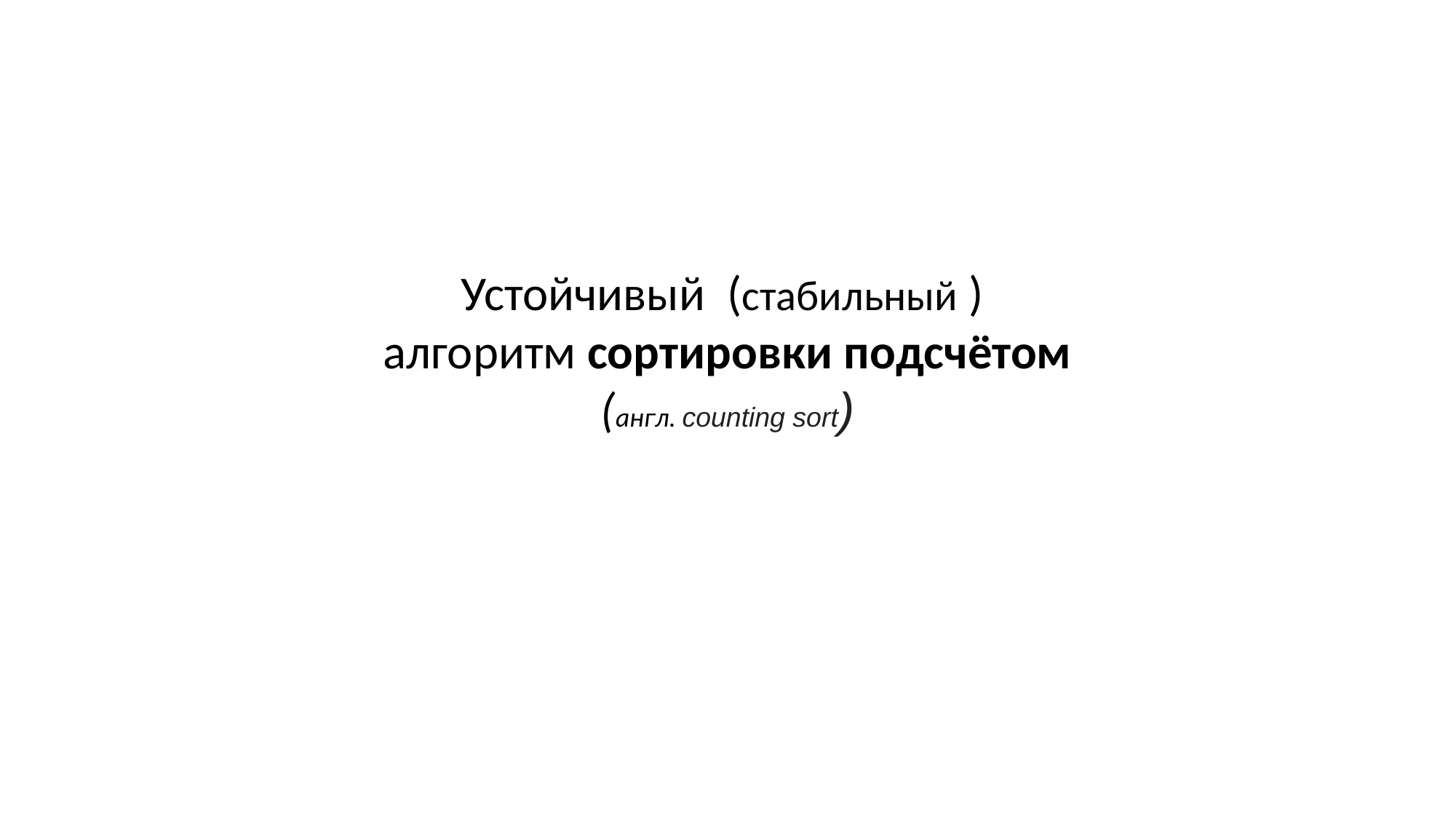

Устойчивый  (стабильный )
алгоритм сортировки подсчётом (англ. counting sort)